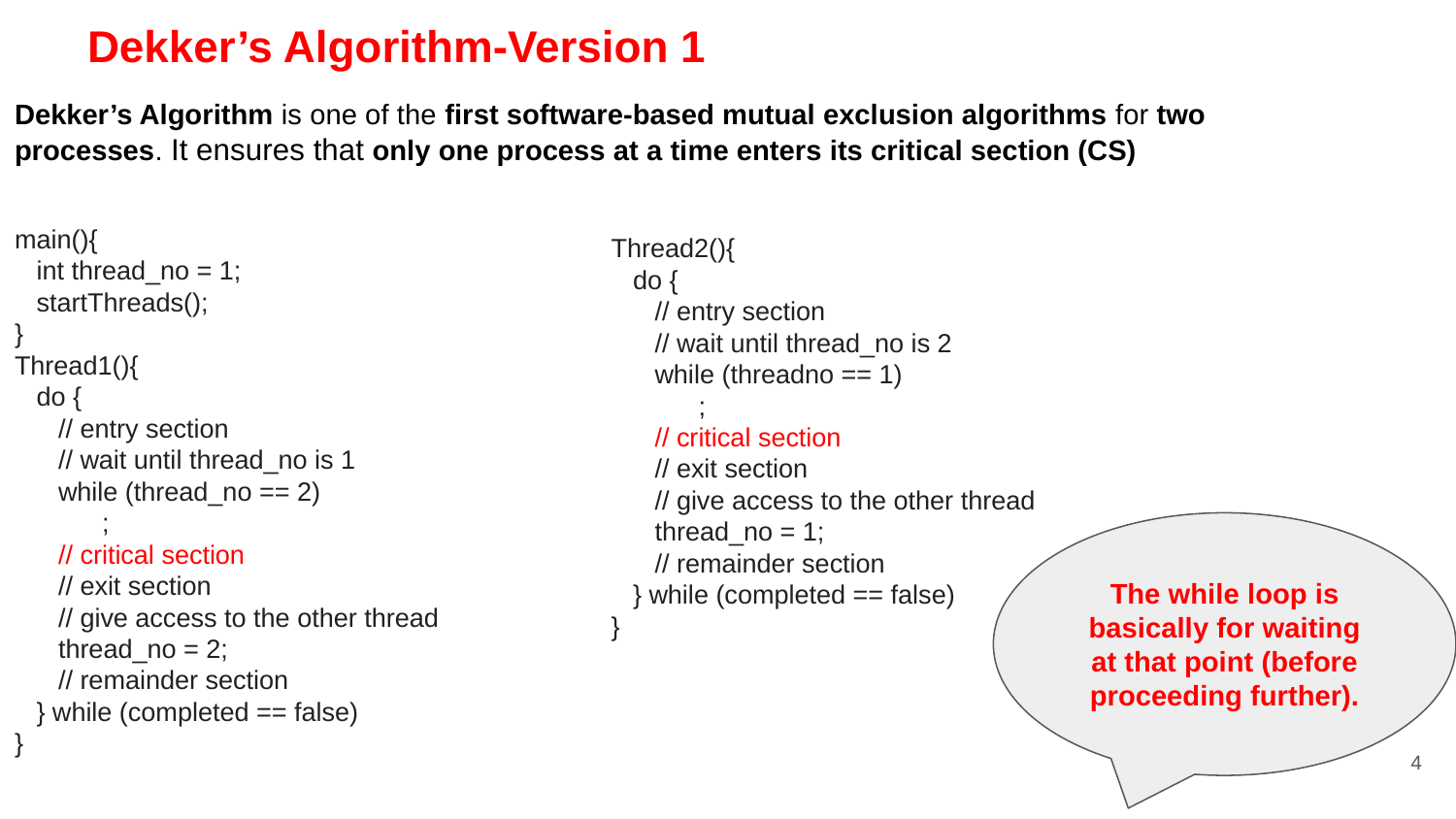

# Dekker’s Algorithm-Version 1
Dekker’s Algorithm is one of the first software-based mutual exclusion algorithms for two processes. It ensures that only one process at a time enters its critical section (CS)
main(){
   int thread_no = 1;
   startThreads();
}
Thread1(){
   do {
      // entry section
      // wait until thread_no is 1
      while (thread_no == 2)
            ;
      // critical section
      // exit section
      // give access to the other thread
      thread_no = 2;
      // remainder section
   } while (completed == false)
}

Thread2(){
   do {
      // entry section
      // wait until thread_no is 2
      while (threadno == 1)
            ;
      // critical section
      // exit section
      // give access to the other thread
      thread_no = 1;
      // remainder section
   } while (completed == false)
}

The while loop is basically for waiting at that point (before proceeding further).
4